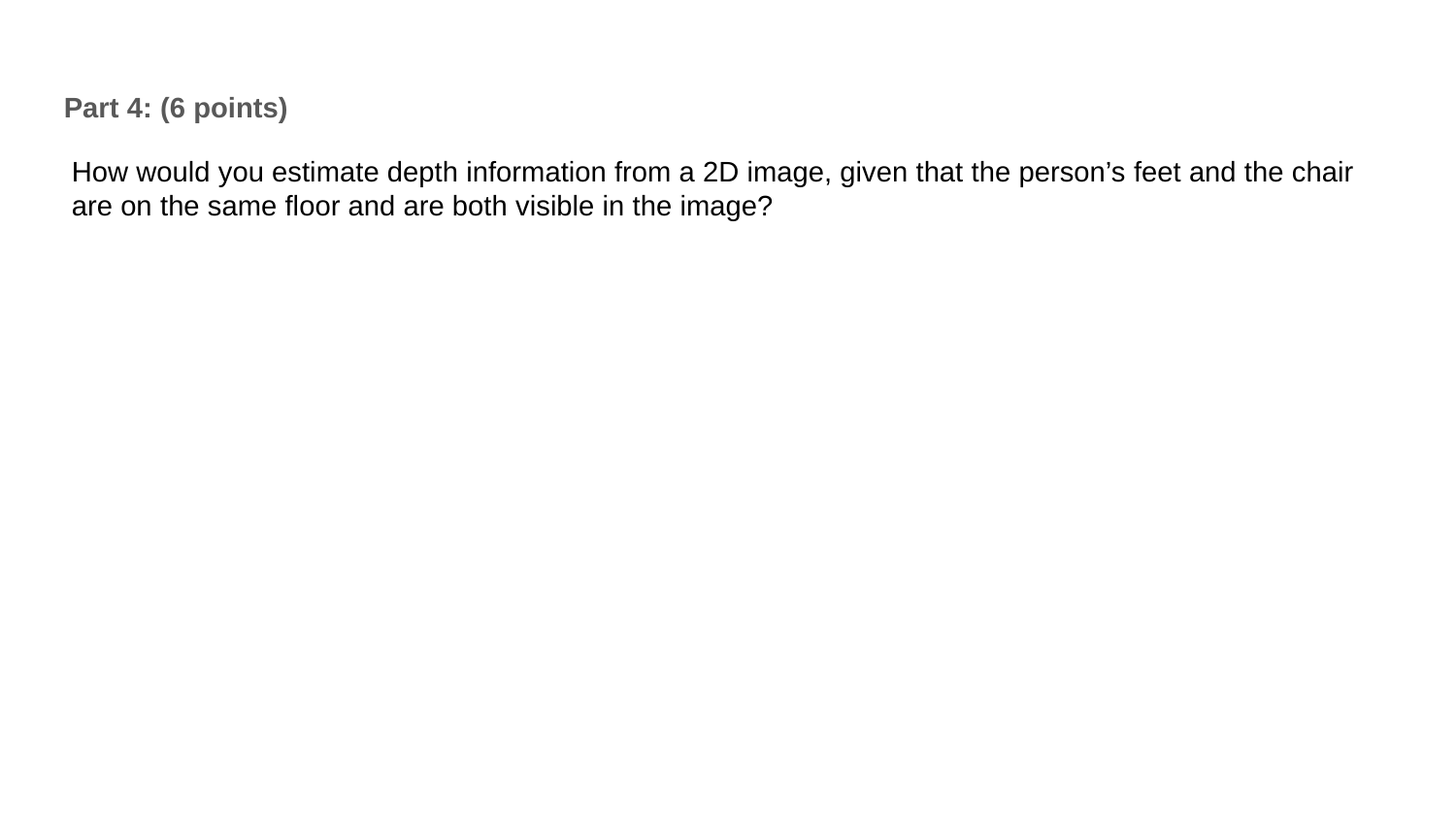

Part 4: (6 points)

How would you estimate depth information from a 2D image, given that the person’s feet and the chair are on the same floor and are both visible in the image?